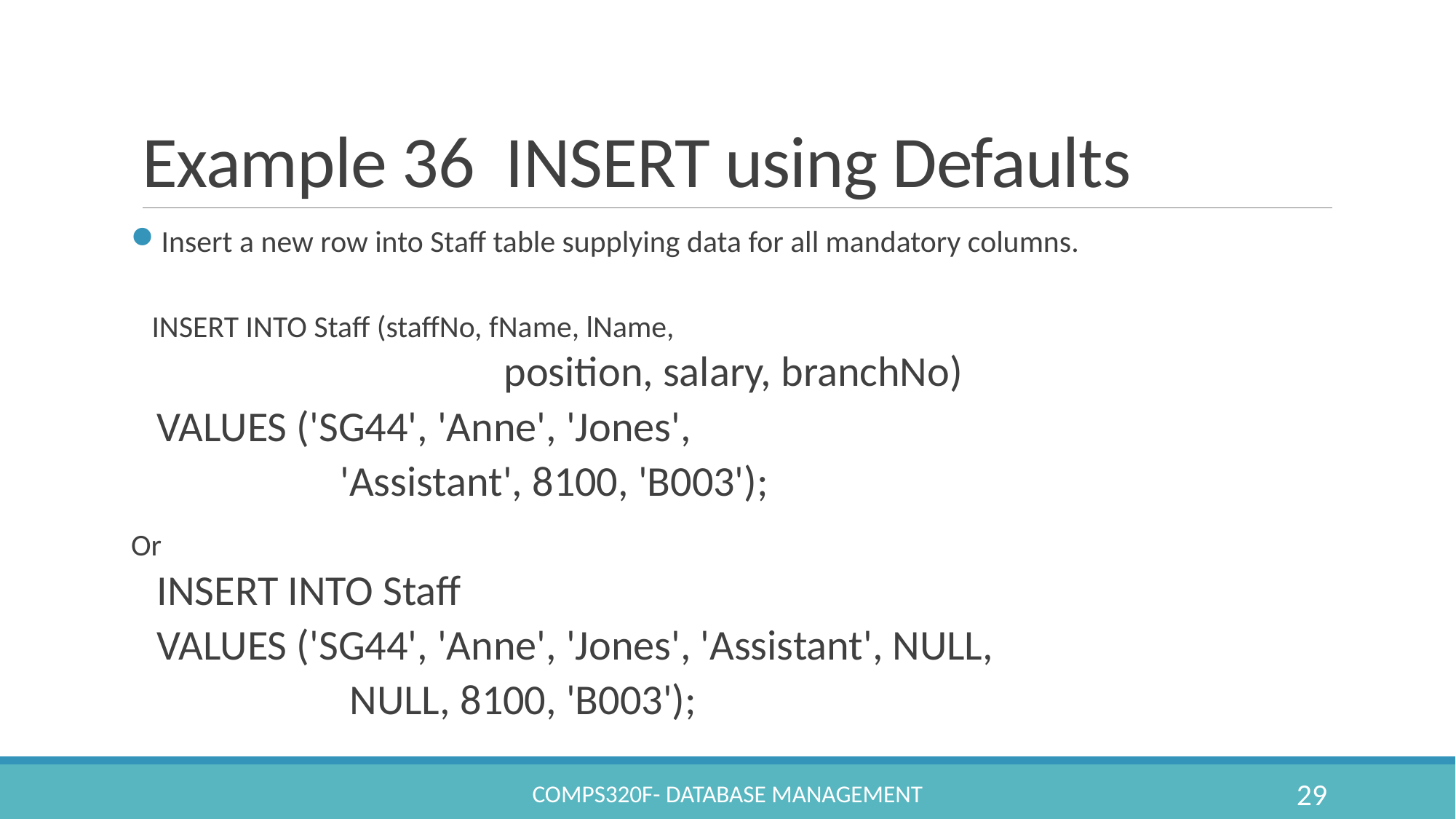

# Example 36  INSERT using Defaults
Insert a new row into Staff table supplying data for all mandatory columns.

   INSERT INTO Staff (staffNo, fName, lName,
                                    position, salary, branchNo)
VALUES ('SG44', 'Anne', 'Jones',
                   'Assistant', 8100, 'B003');
Or
INSERT INTO Staff
VALUES ('SG44', 'Anne', 'Jones', 'Assistant', NULL,
                    NULL, 8100, 'B003');

COMPS320F- Database Management
29